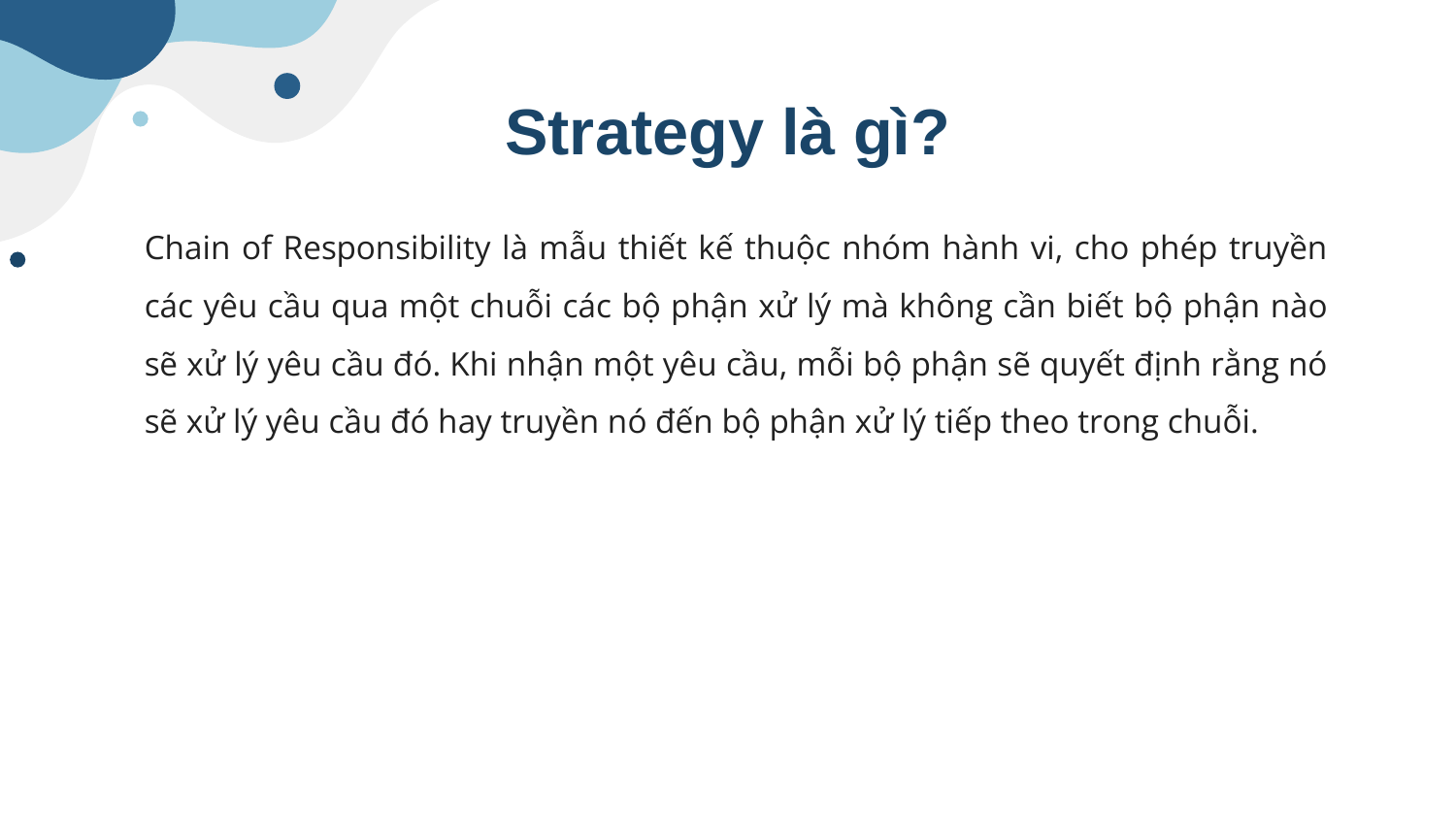

# Strategy là gì?
Chain of Responsibility là mẫu thiết kế thuộc nhóm hành vi, cho phép truyền các yêu cầu qua một chuỗi các bộ phận xử lý mà không cần biết bộ phận nào sẽ xử lý yêu cầu đó. Khi nhận một yêu cầu, mỗi bộ phận sẽ quyết định rằng nó sẽ xử lý yêu cầu đó hay truyền nó đến bộ phận xử lý tiếp theo trong chuỗi.